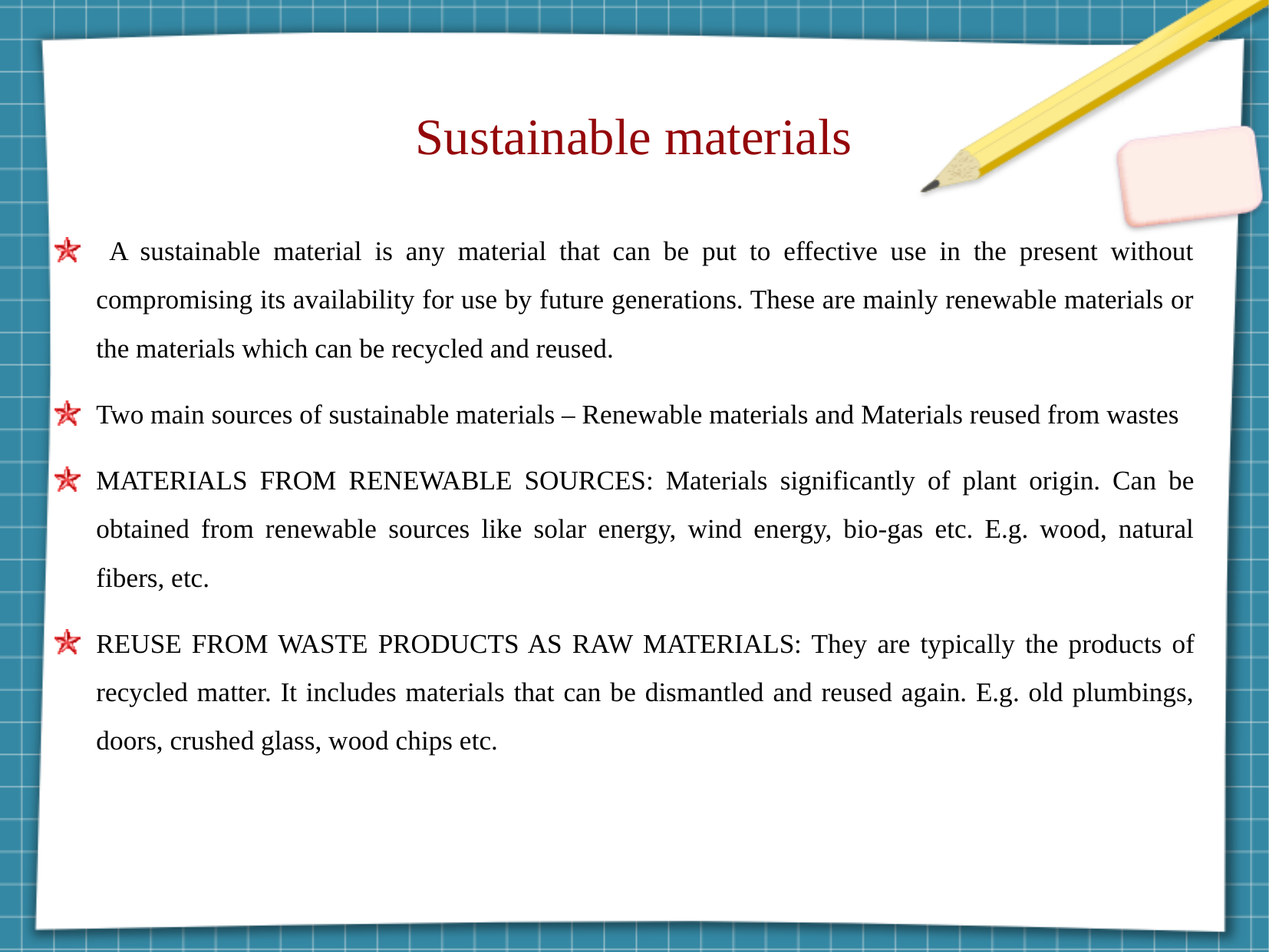

Sustainable materials
 A sustainable material is any material that can be put to effective use in the present without compromising its availability for use by future generations. These are mainly renewable materials or the materials which can be recycled and reused.
Two main sources of sustainable materials – Renewable materials and Materials reused from wastes
MATERIALS FROM RENEWABLE SOURCES: Materials significantly of plant origin. Can be obtained from renewable sources like solar energy, wind energy, bio-gas etc. E.g. wood, natural fibers, etc.
REUSE FROM WASTE PRODUCTS AS RAW MATERIALS: They are typically the products of recycled matter. It includes materials that can be dismantled and reused again. E.g. old plumbings, doors, crushed glass, wood chips etc.